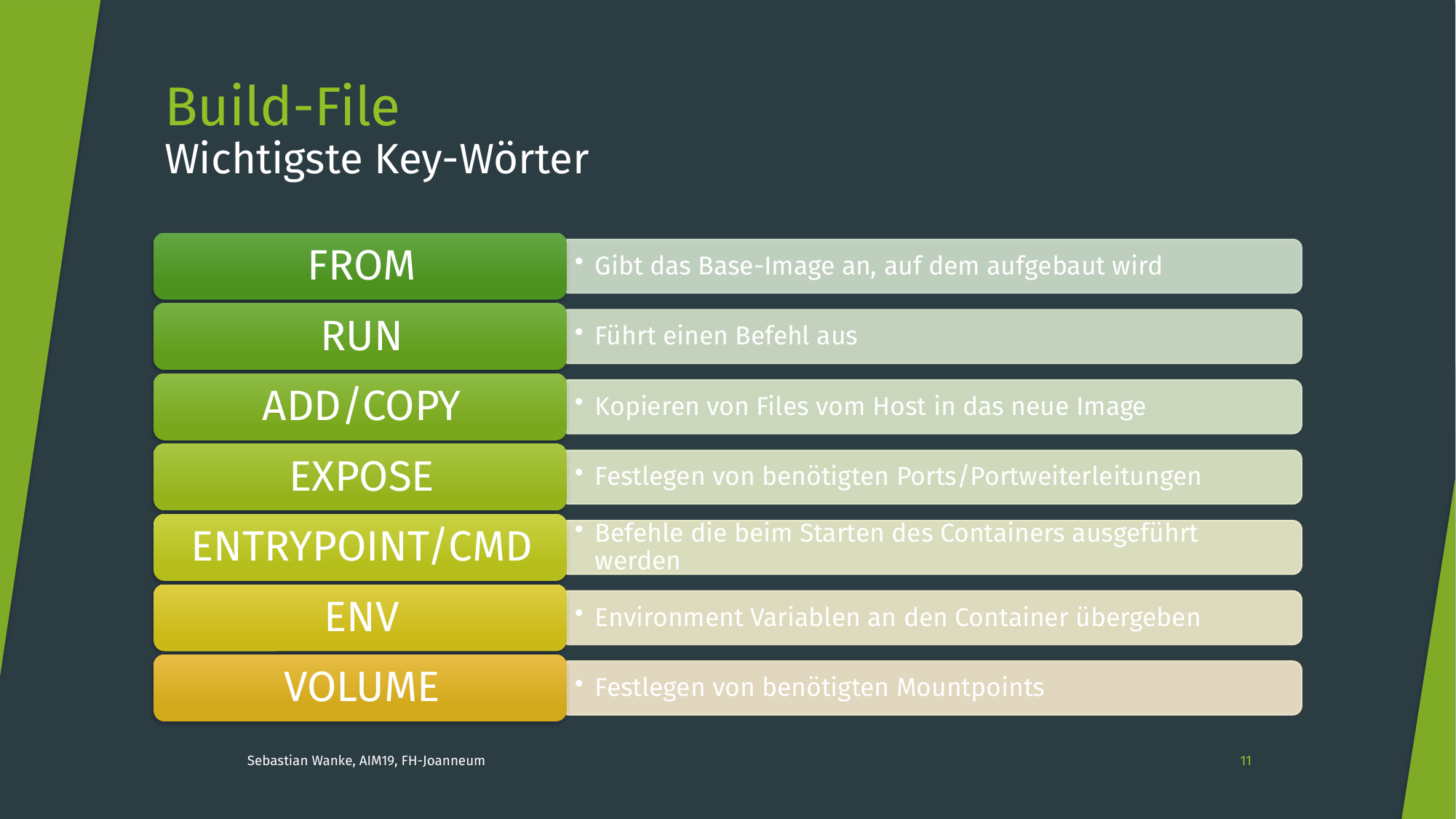

# Build-File Wichtigste Key-Wörter
Gibt das Base-Image an, auf dem aufgebaut wird
FROM
Führt einen Befehl aus
RUN
Kopieren von Files vom Host in das neue Image
ADD/COPY
Festlegen von benötigten Ports/Portweiterleitungen
EXPOSE
Befehle die beim Starten des Containers ausgeführt werden
ENTRYPOINT/CMD
Environment Variablen an den Container übergeben
ENV
Festlegen von benötigten Mountpoints
VOLUME

Sebastian Wanke, AIM19, FH-Joanneum
11